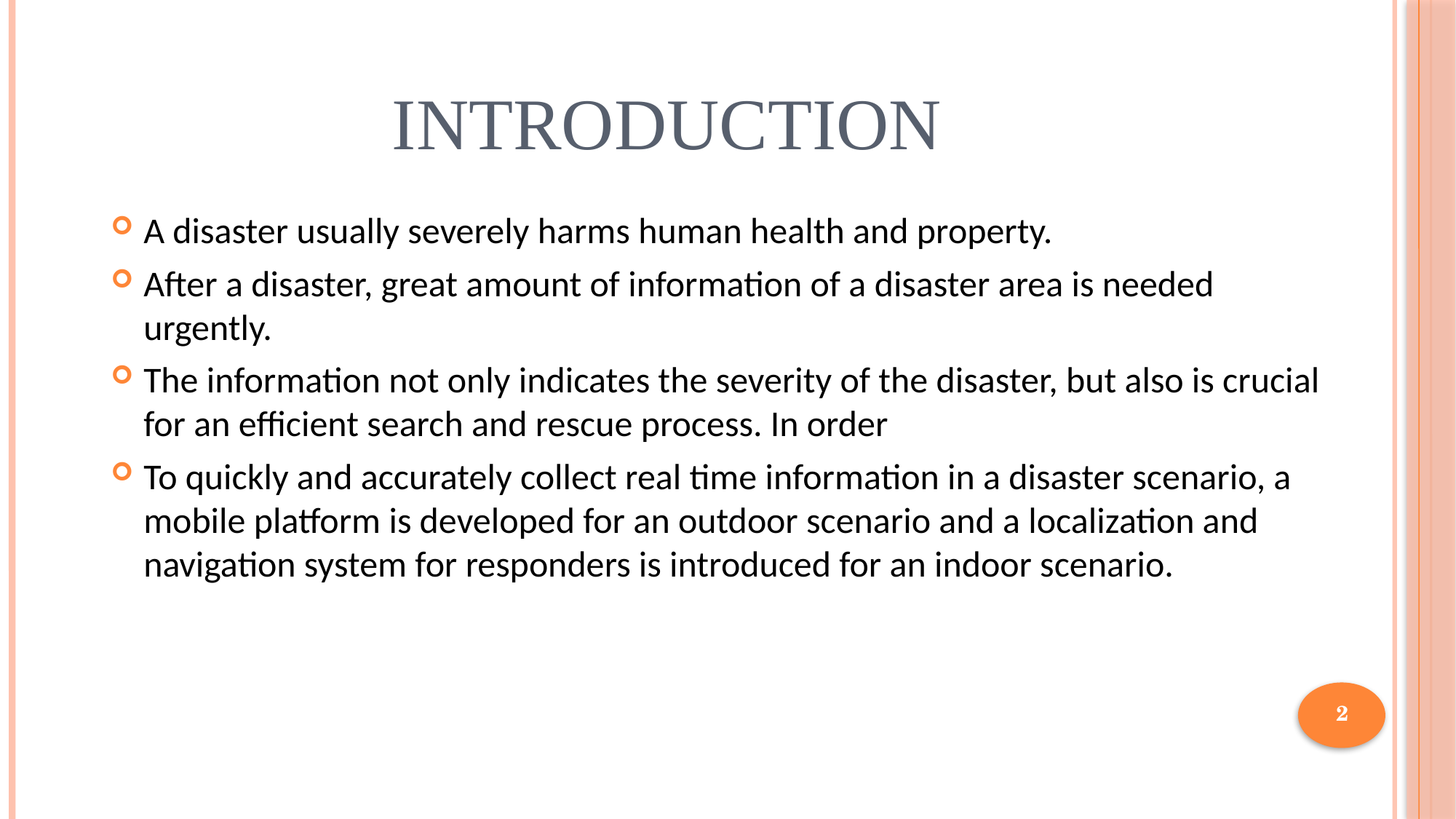

# INTRODUCTION
A disaster usually severely harms human health and property.
After a disaster, great amount of information of a disaster area is needed urgently.
The information not only indicates the severity of the disaster, but also is crucial for an efficient search and rescue process. In order
To quickly and accurately collect real time information in a disaster scenario, a mobile platform is developed for an outdoor scenario and a localization and navigation system for responders is introduced for an indoor scenario.

2